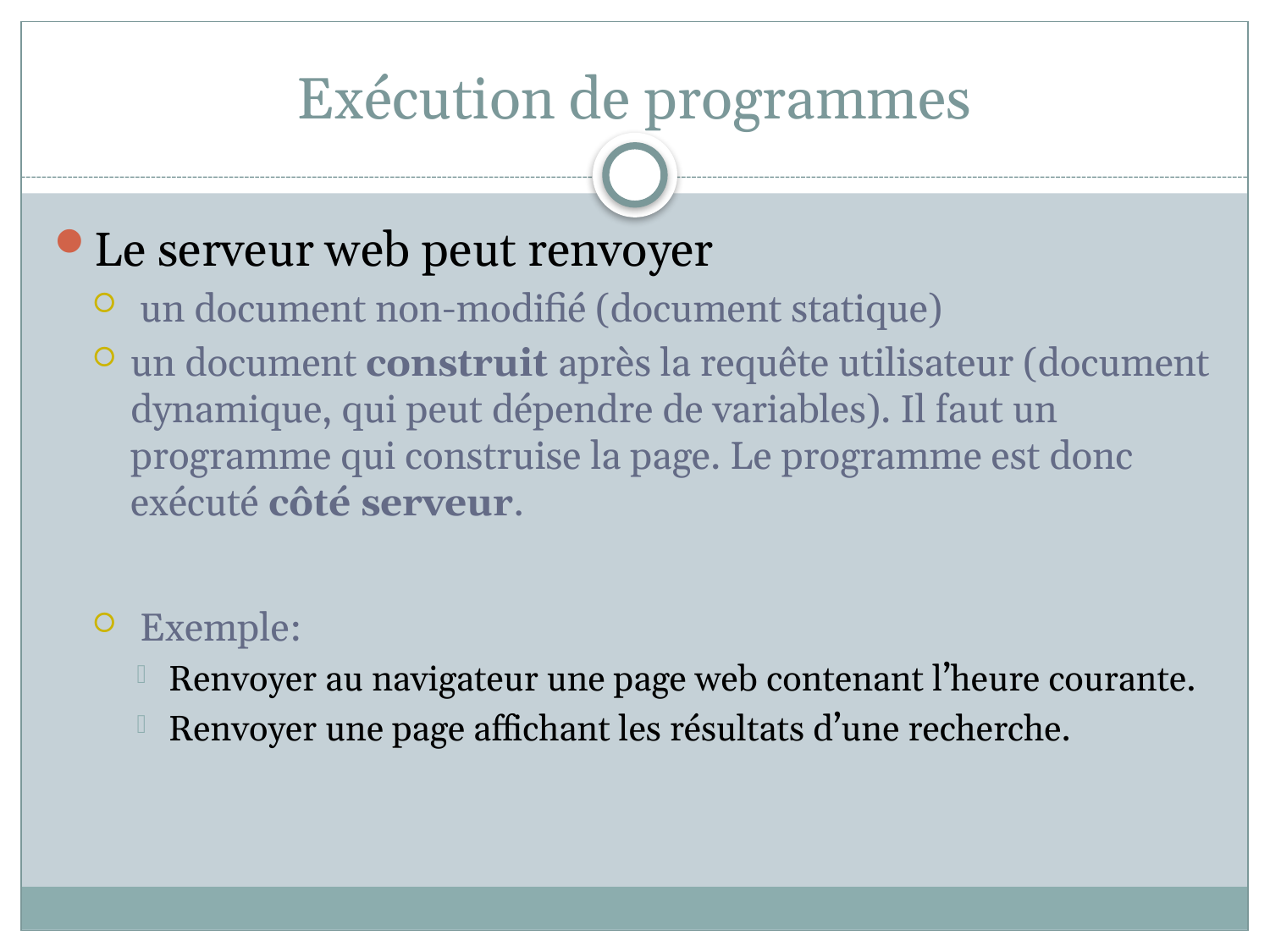

# Exécution de programmes
Le serveur web peut renvoyer
 un document non-modifié (document statique)
un document construit après la requête utilisateur (document dynamique, qui peut dépendre de variables). Il faut un programme qui construise la page. Le programme est donc exécuté côté serveur.

 Exemple:
Renvoyer au navigateur une page web contenant l’heure courante.
Renvoyer une page affichant les résultats d’une recherche.